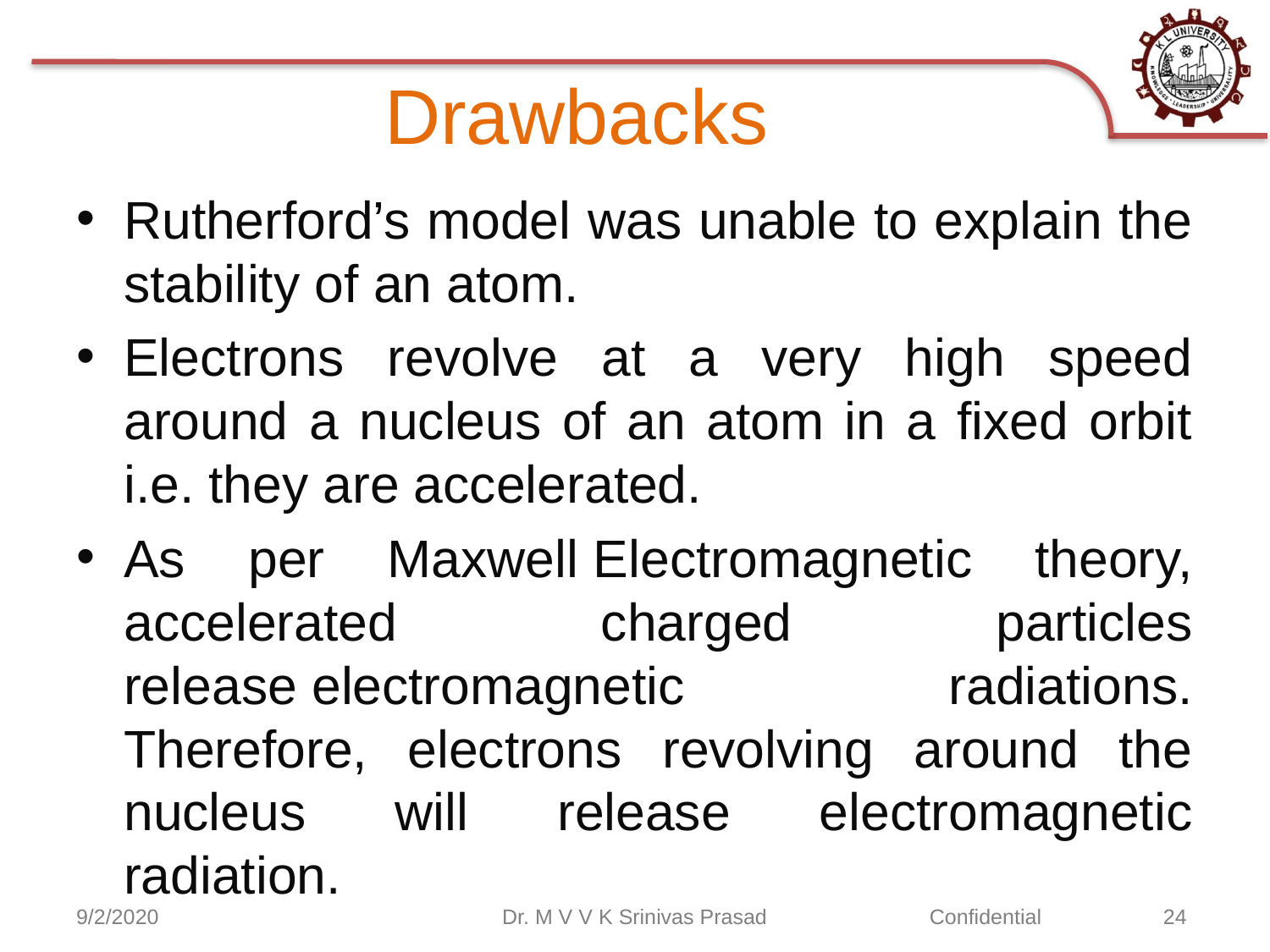

# Drawbacks
Rutherford’s model was unable to explain the stability of an atom.
Electrons revolve at a very high speed around a nucleus of an atom in a fixed orbit i.e. they are accelerated.
As per Maxwell Electromagnetic theory, accelerated charged particles release electromagnetic radiations. Therefore, electrons revolving around the nucleus will release electromagnetic radiation.
9/2/2020
Dr. M V V K Srinivas Prasad
Confidential	                  24